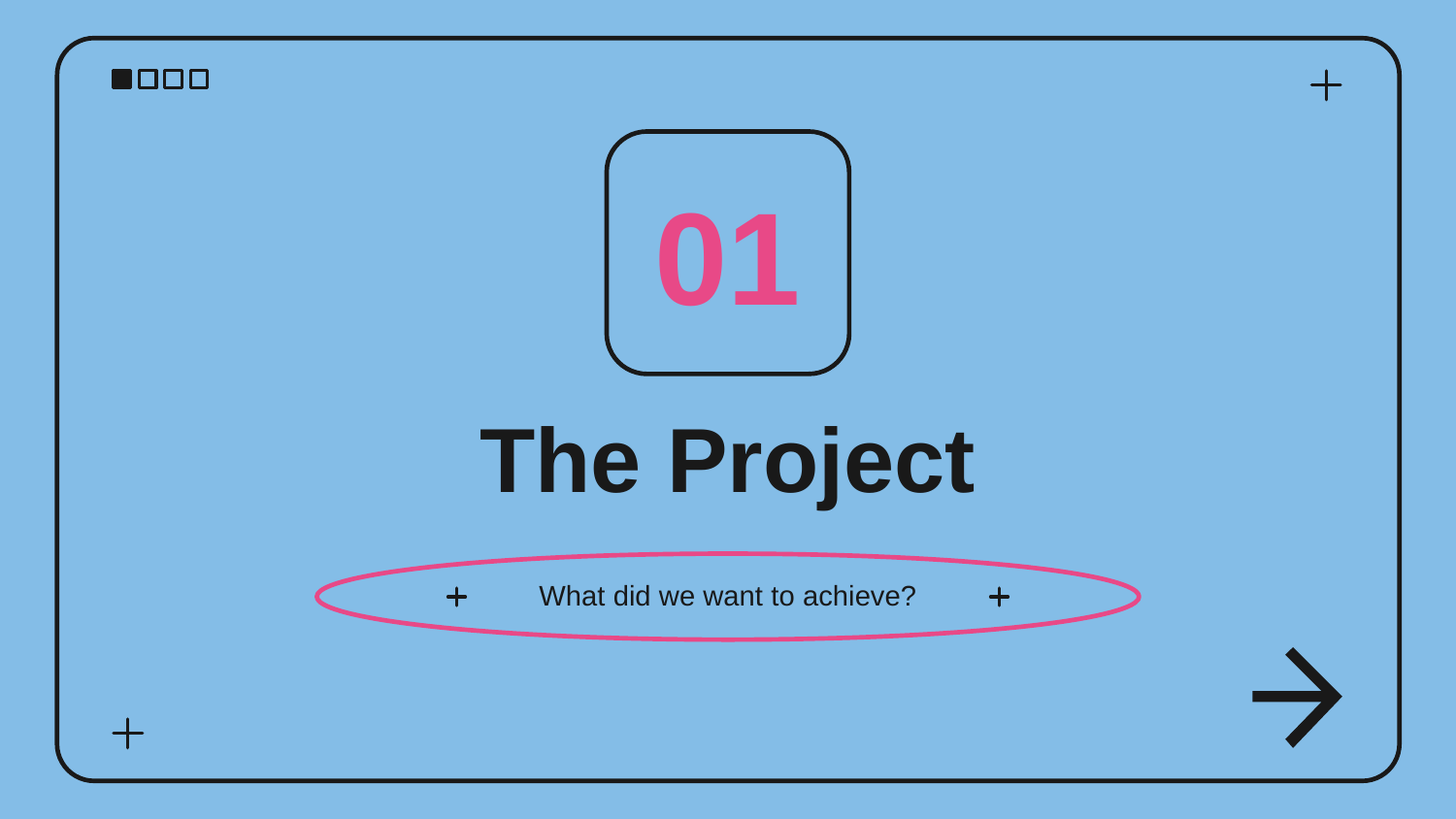

01
# The Project

What did we want to achieve?